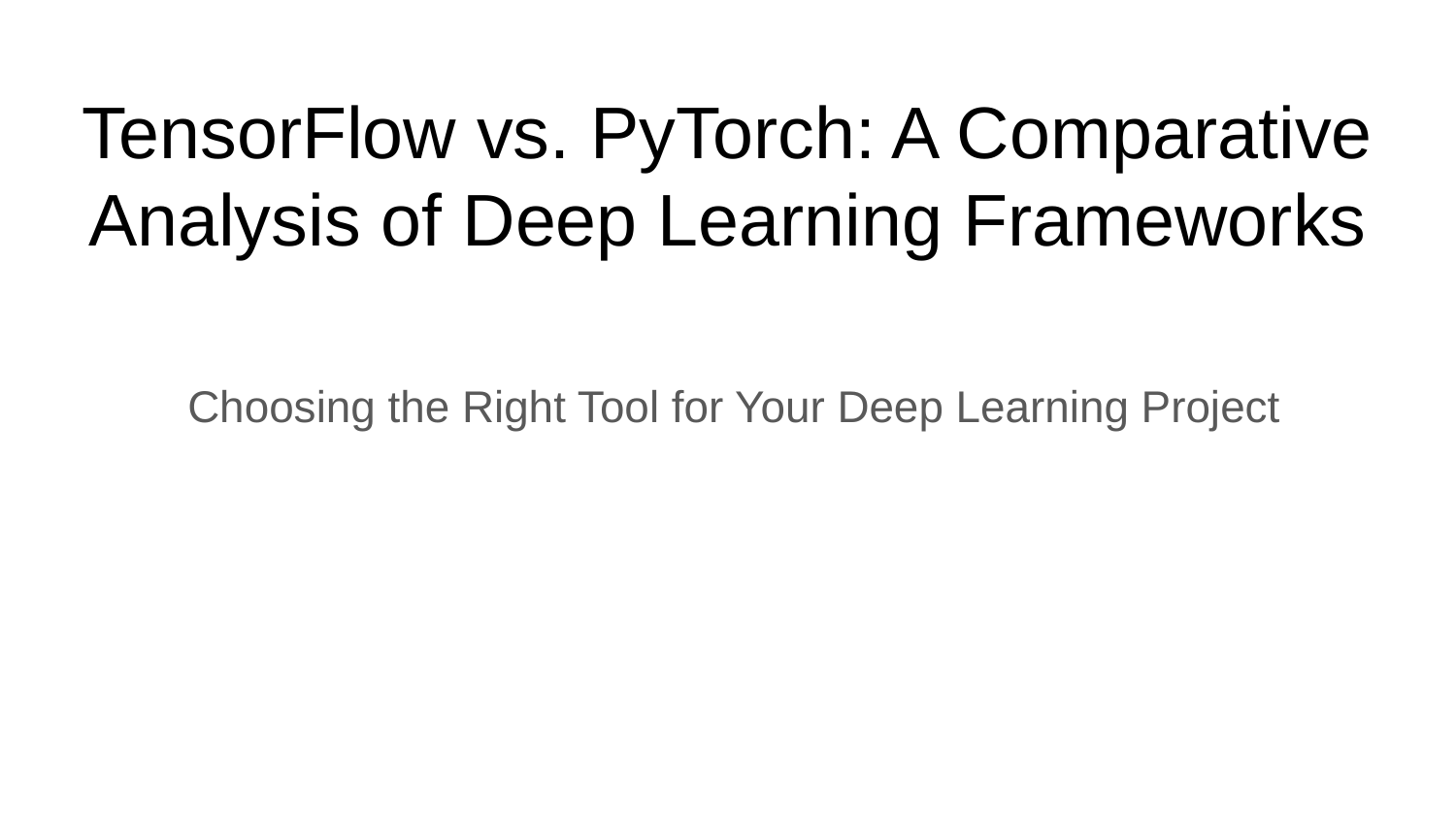

# TensorFlow vs. PyTorch: A Comparative Analysis of Deep Learning Frameworks
 Choosing the Right Tool for Your Deep Learning Project